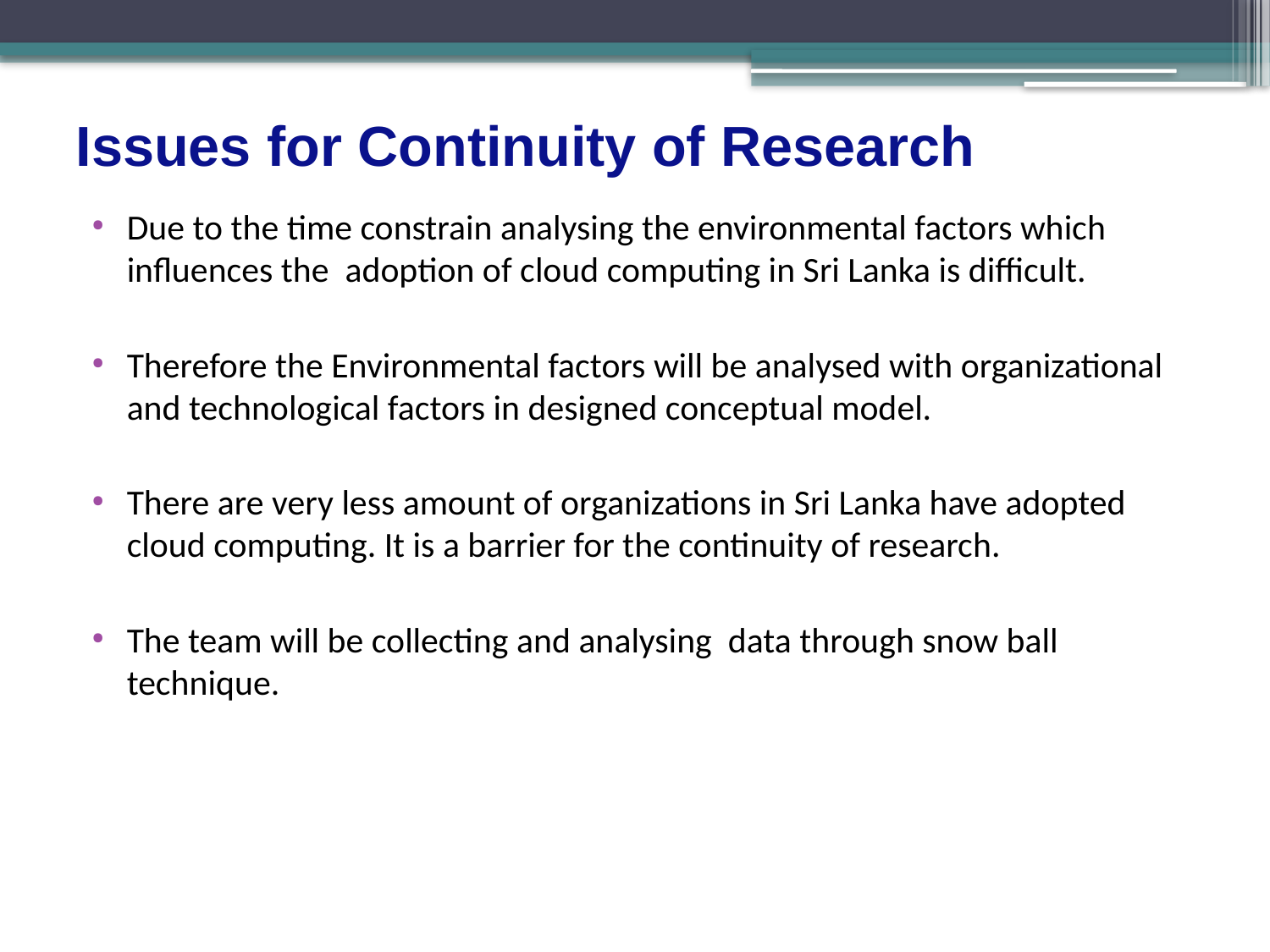

# Issues for Continuity of Research
Due to the time constrain analysing the environmental factors which influences the  adoption of cloud computing in Sri Lanka is difficult.

Therefore the Environmental factors will be analysed with organizational and technological factors in designed conceptual model.

There are very less amount of organizations in Sri Lanka have adopted cloud computing. It is a barrier for the continuity of research.

The team will be collecting and analysing  data through snow ball technique.